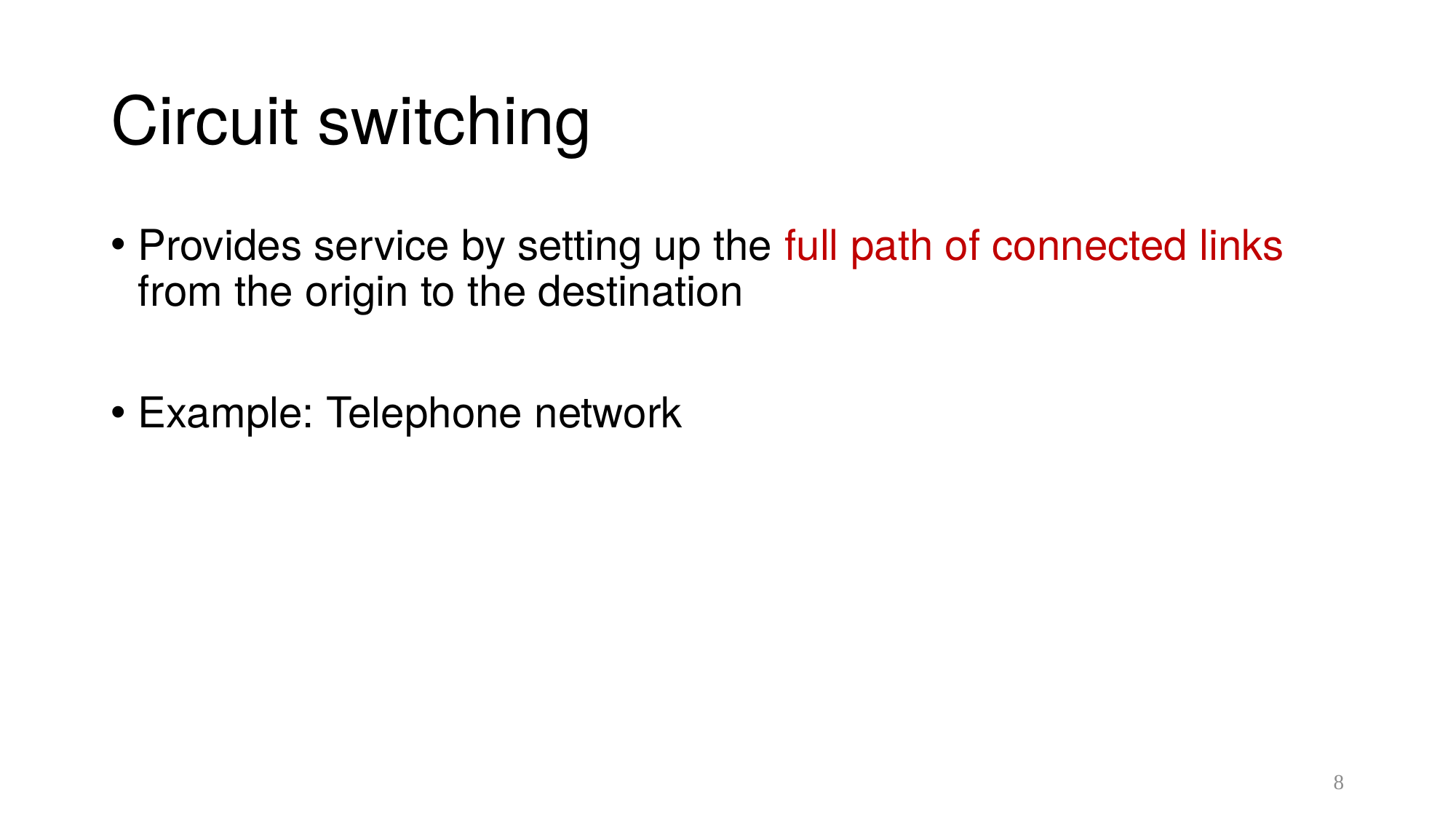

# Circuit switching
Provides service by setting up the full path of connected links from the origin to the destination

Example: Telephone network
8